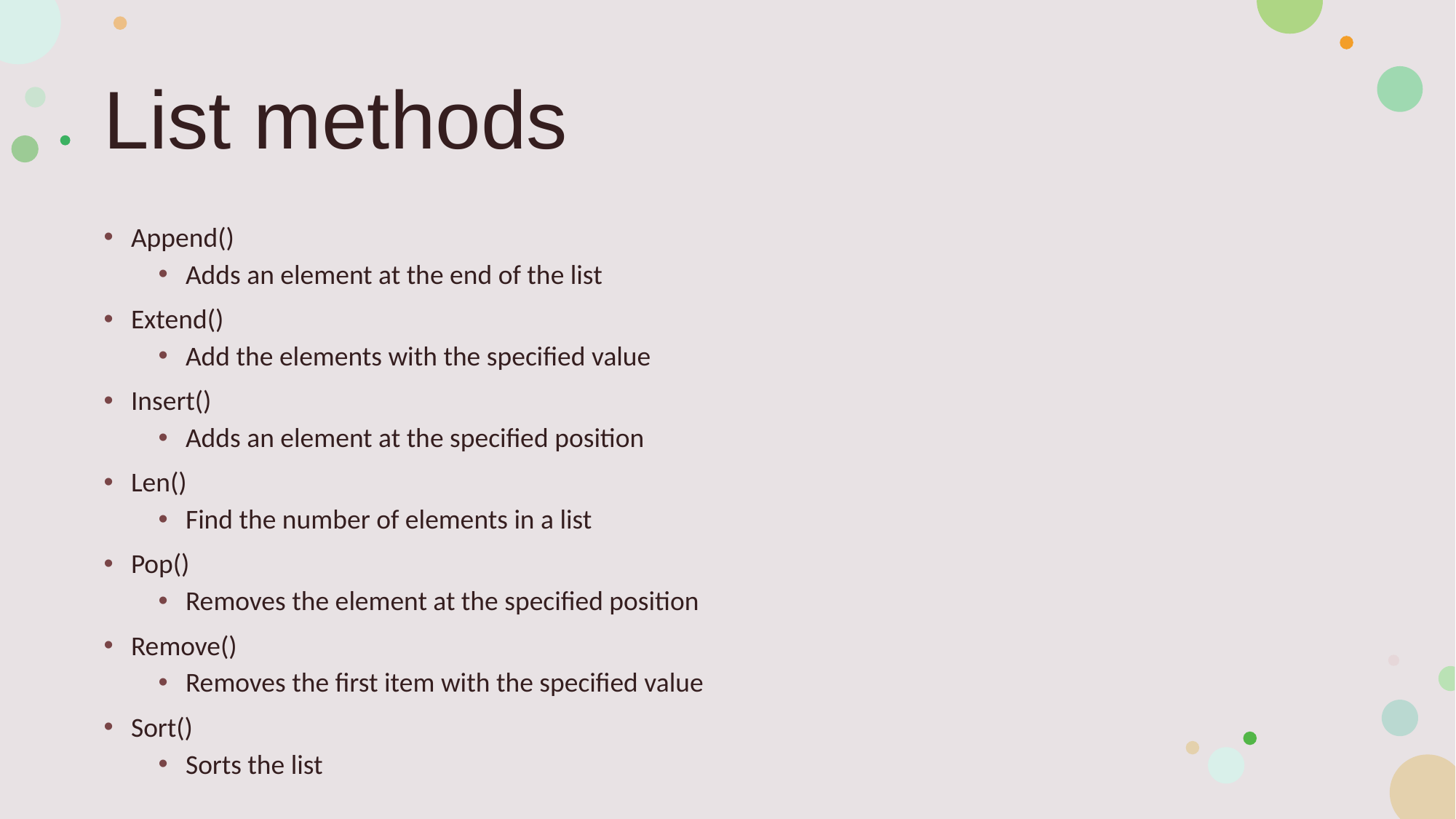

# List methods
Append()
Adds an element at the end of the list
Extend()
Add the elements with the specified value
Insert()
Adds an element at the specified position
Len()
Find the number of elements in a list
Pop()
Removes the element at the specified position
Remove()
Removes the first item with the specified value
Sort()
Sorts the list